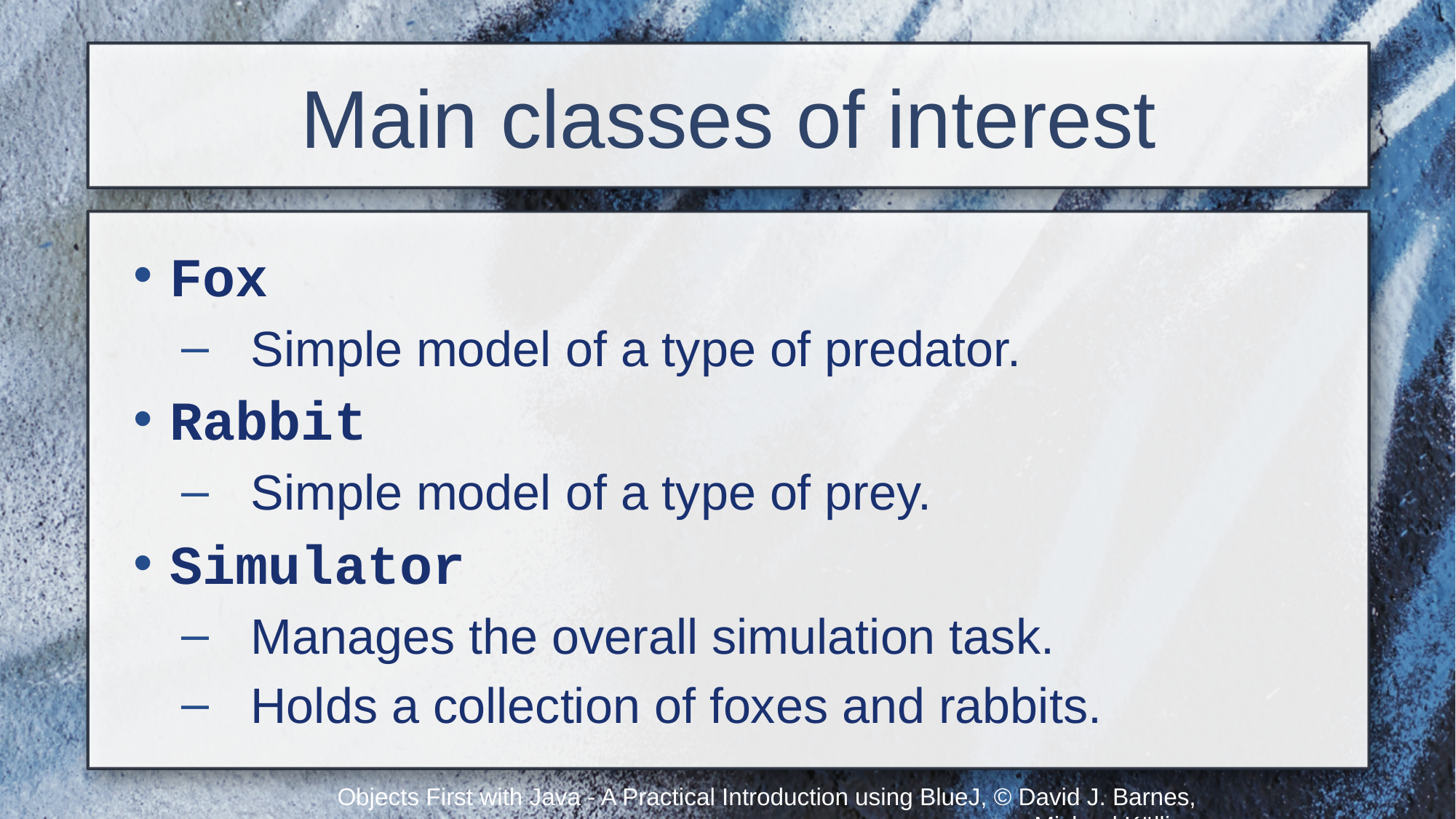

# Main classes of interest
Fox
Simple model of a type of predator.
Rabbit
Simple model of a type of prey.
Simulator
Manages the overall simulation task.
Holds a collection of foxes and rabbits.